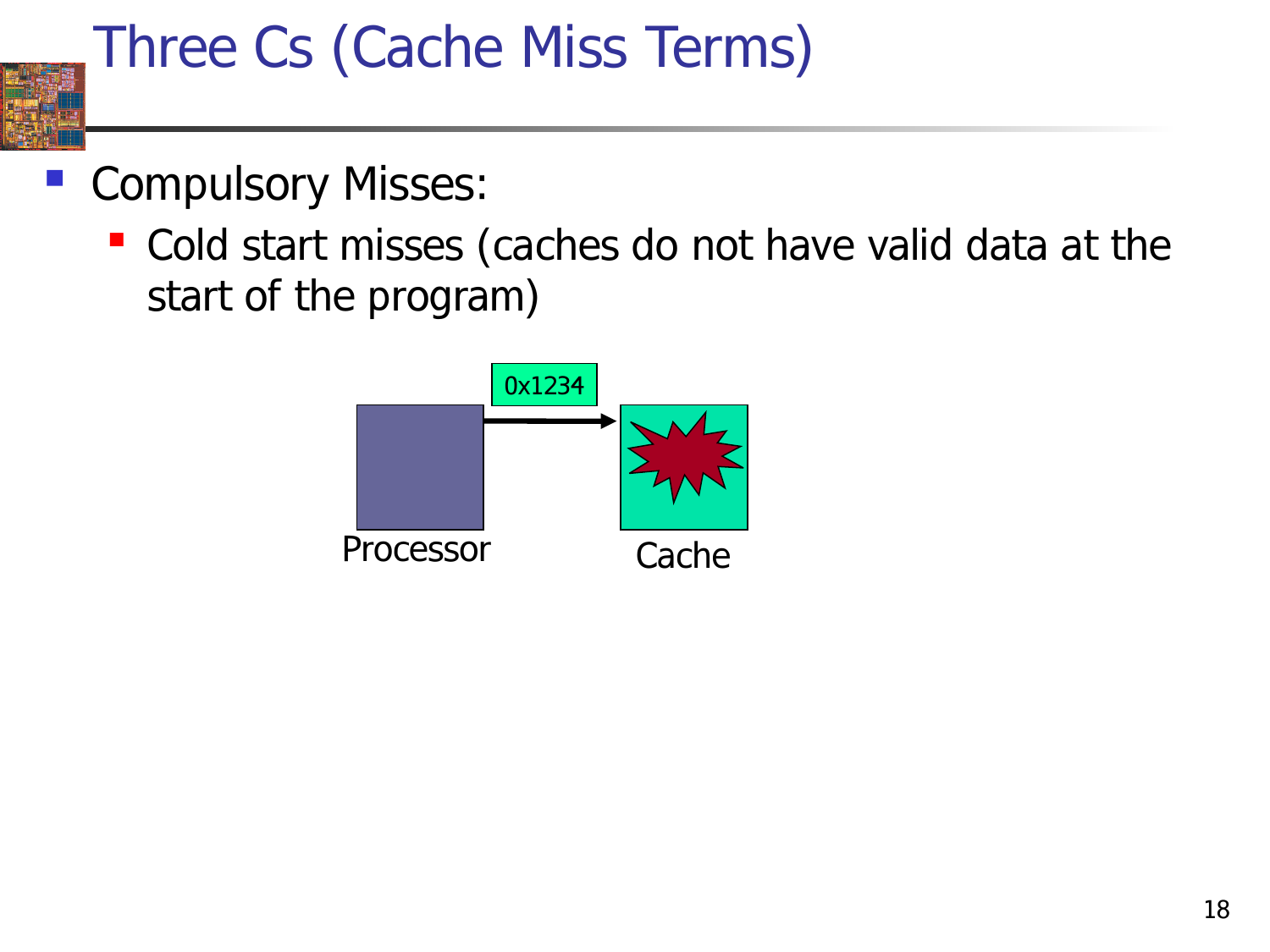

# Three Cs (Cache Miss Terms)
Compulsory Misses:
Cold start misses (caches do not have valid data at the start of the program)
0x1234

Processor
Cache
18